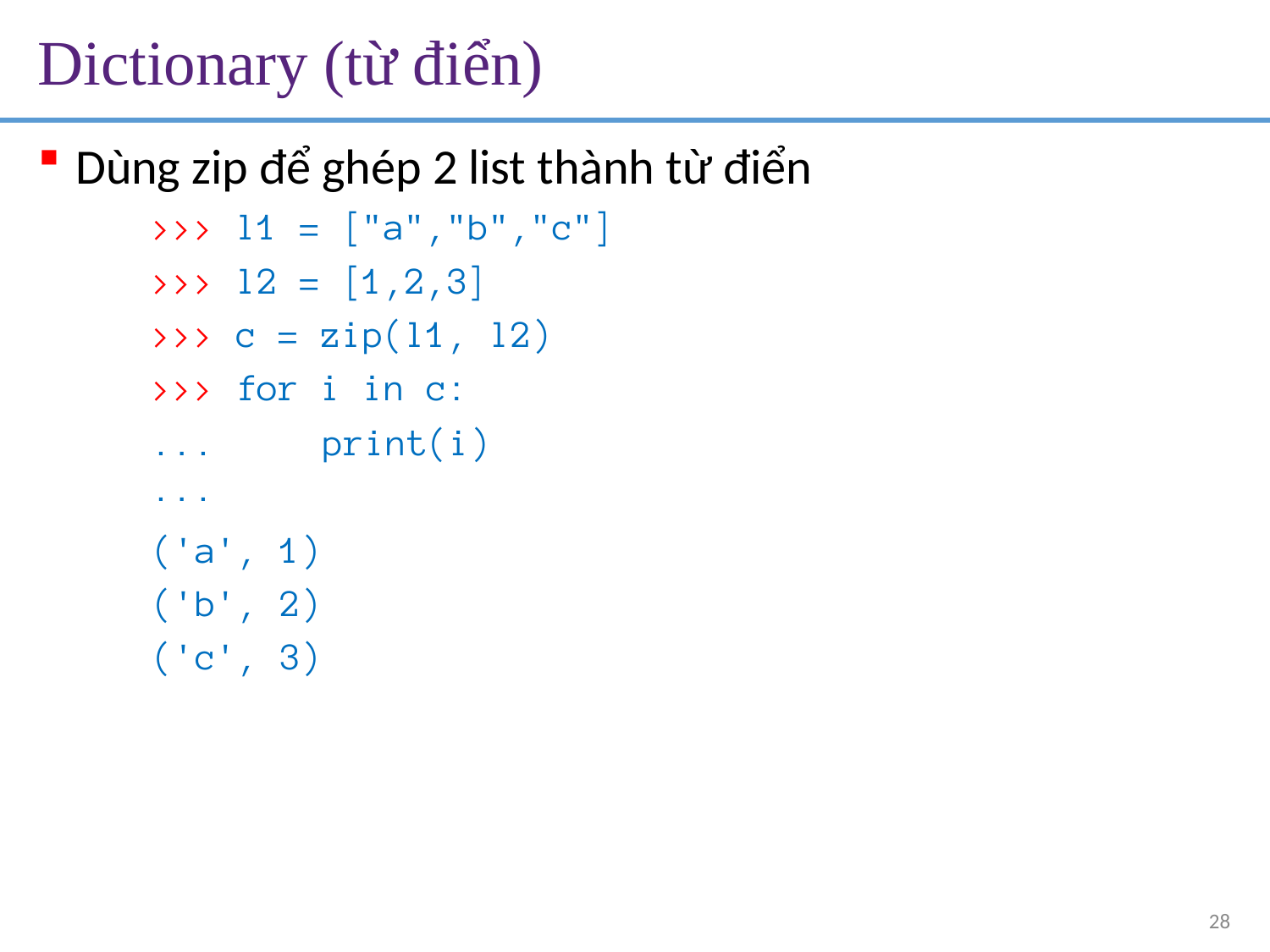

# Dictionary (từ điển)
Dùng zip để ghép 2 list thành từ điển
>>> l1 = ["a","b","c"]
>>> l2 = [1,2,3]
>>> c = zip(l1, l2)
>>> for i in c:
| ... ... | print(i) |
| --- | --- |
| ('a', | 1) |
| ('b', | 2) |
| ('c', | 3) |

28